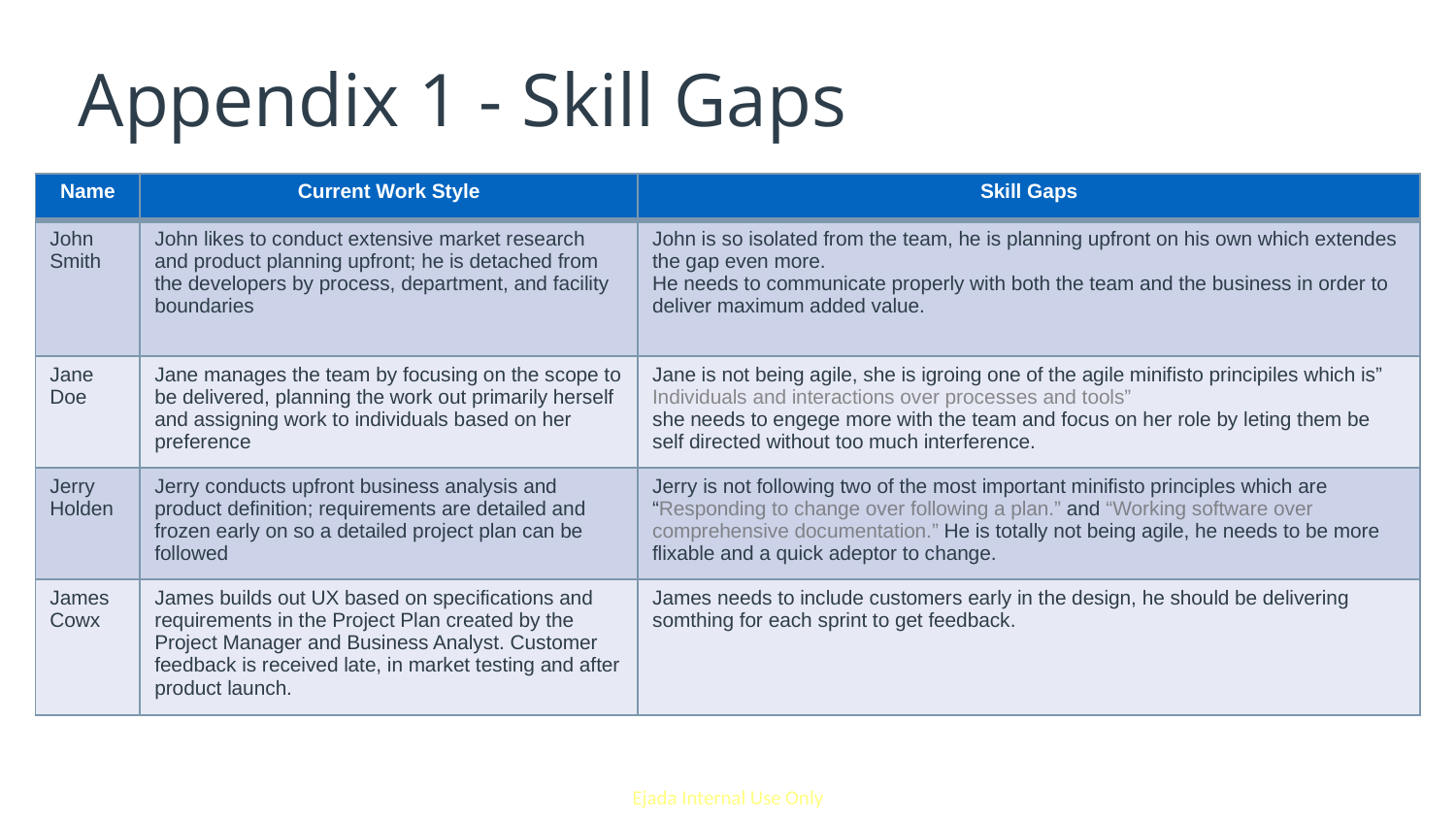

# Appendix 1 - Skill Gaps
| Name | Current Work Style | Skill Gaps |
| --- | --- | --- |
| John Smith | John likes to conduct extensive market research and product planning upfront; he is detached from the developers by process, department, and facility boundaries | John is so isolated from the team, he is planning upfront on his own which extendes the gap even more. He needs to communicate properly with both the team and the business in order to deliver maximum added value. |
| Jane Doe | Jane manages the team by focusing on the scope to be delivered, planning the work out primarily herself and assigning work to individuals based on her preference | Jane is not being agile, she is igroing one of the agile minifisto principiles which is” Individuals and interactions over processes and tools” she needs to engege more with the team and focus on her role by leting them be self directed without too much interference. |
| Jerry Holden | Jerry conducts upfront business analysis and product definition; requirements are detailed and frozen early on so a detailed project plan can be followed | Jerry is not following two of the most important minifisto principles which are “Responding to change over following a plan.” and “Working software over comprehensive documentation.” He is totally not being agile, he needs to be more flixable and a quick adeptor to change. |
| James Cowx | James builds out UX based on specifications and requirements in the Project Plan created by the Project Manager and Business Analyst. Customer feedback is received late, in market testing and after product launch. | James needs to include customers early in the design, he should be delivering somthing for each sprint to get feedback. |